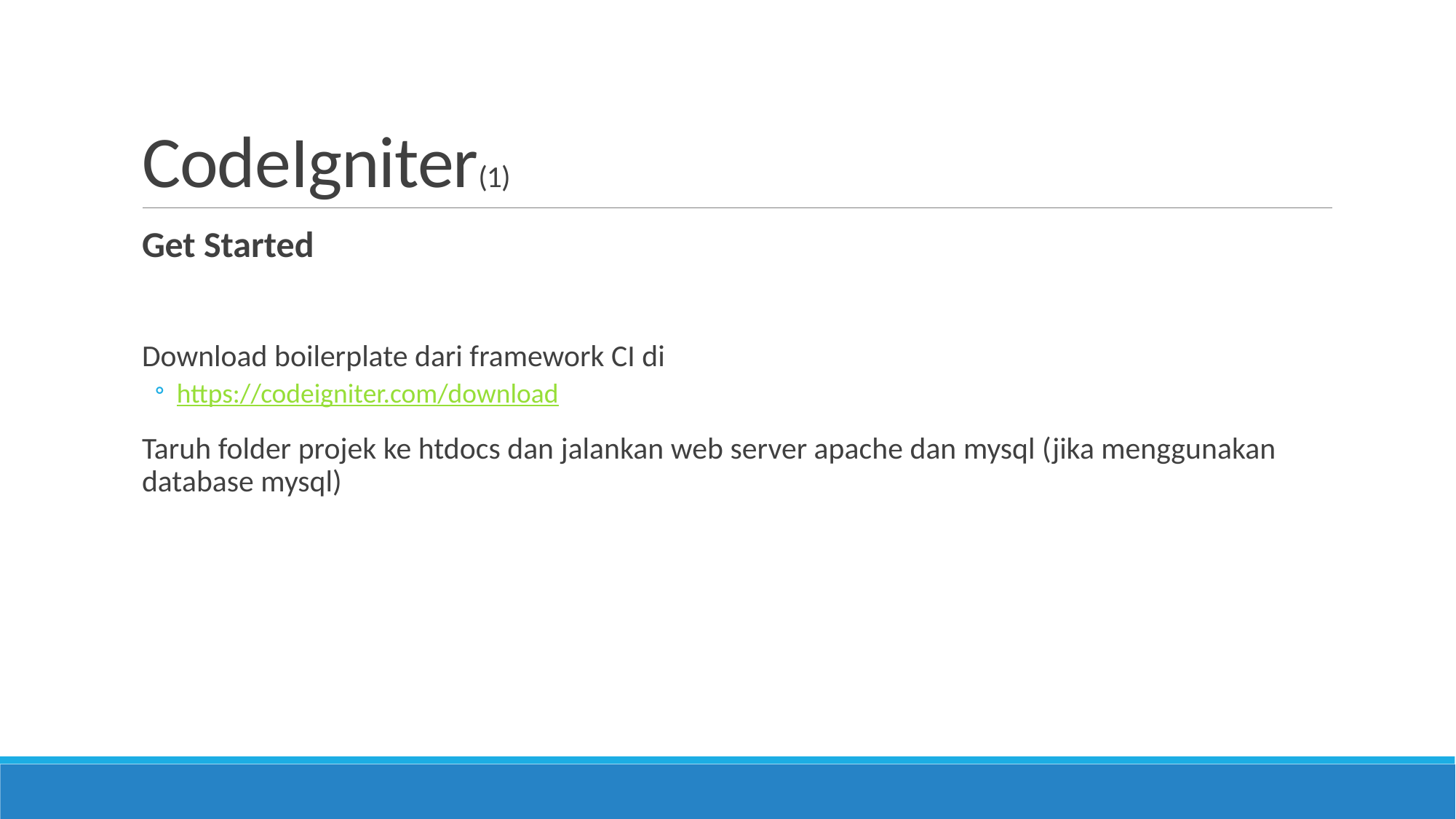

# CodeIgniter(1)
Get Started

Download boilerplate dari framework CI di
https://codeigniter.com/download
Taruh folder projek ke htdocs dan jalankan web server apache dan mysql (jika menggunakan database mysql)